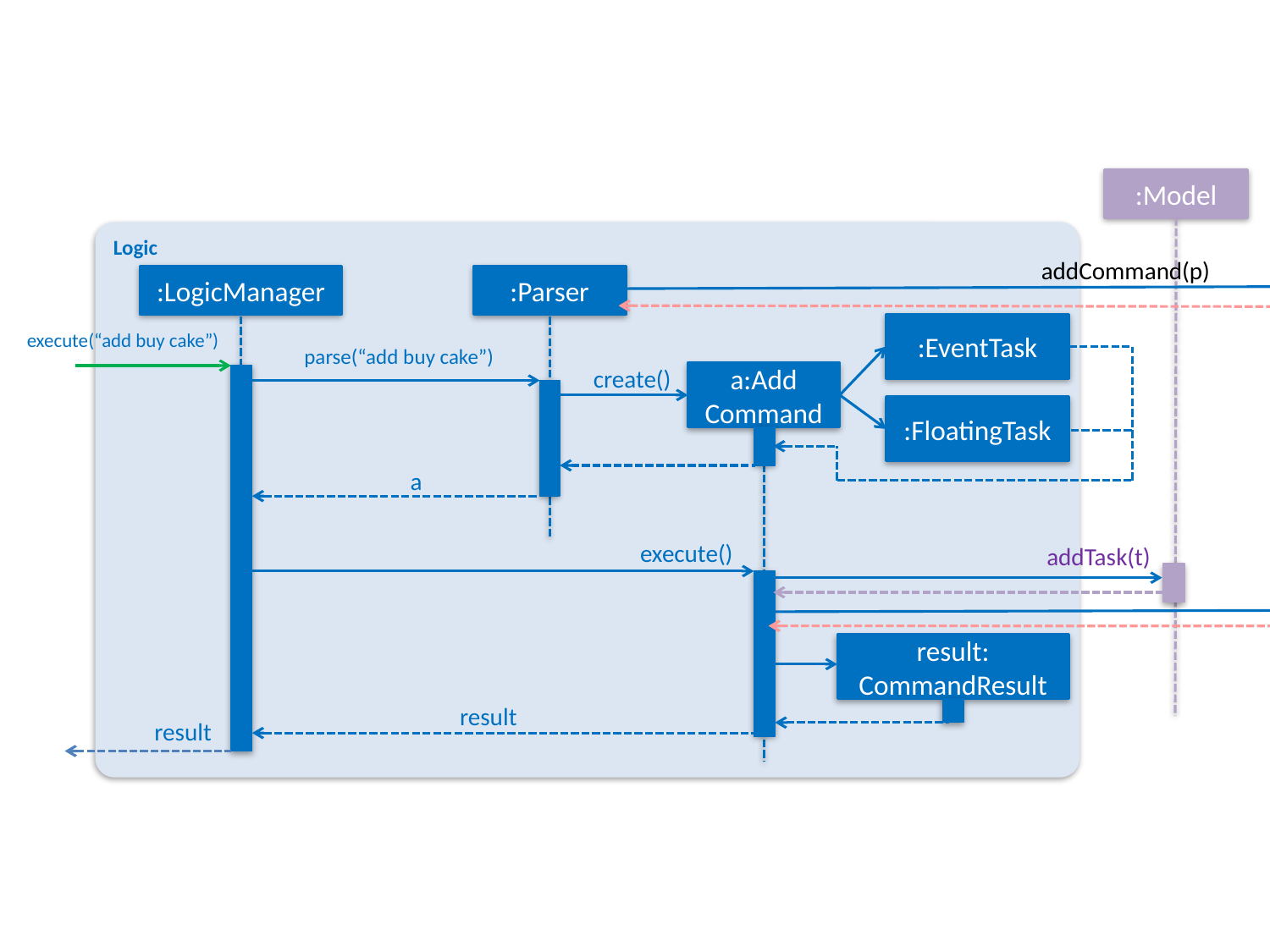

:Model
:History
Logic
addCommand(p)
:LogicManager
:Parser

:EventTask
execute(“add buy cake”)
parse(“add buy cake”)
create()
a:Add
Command

:FloatingTask

a
execute()
addTask(t)

addTask(p)

result:
CommandResult

result
result